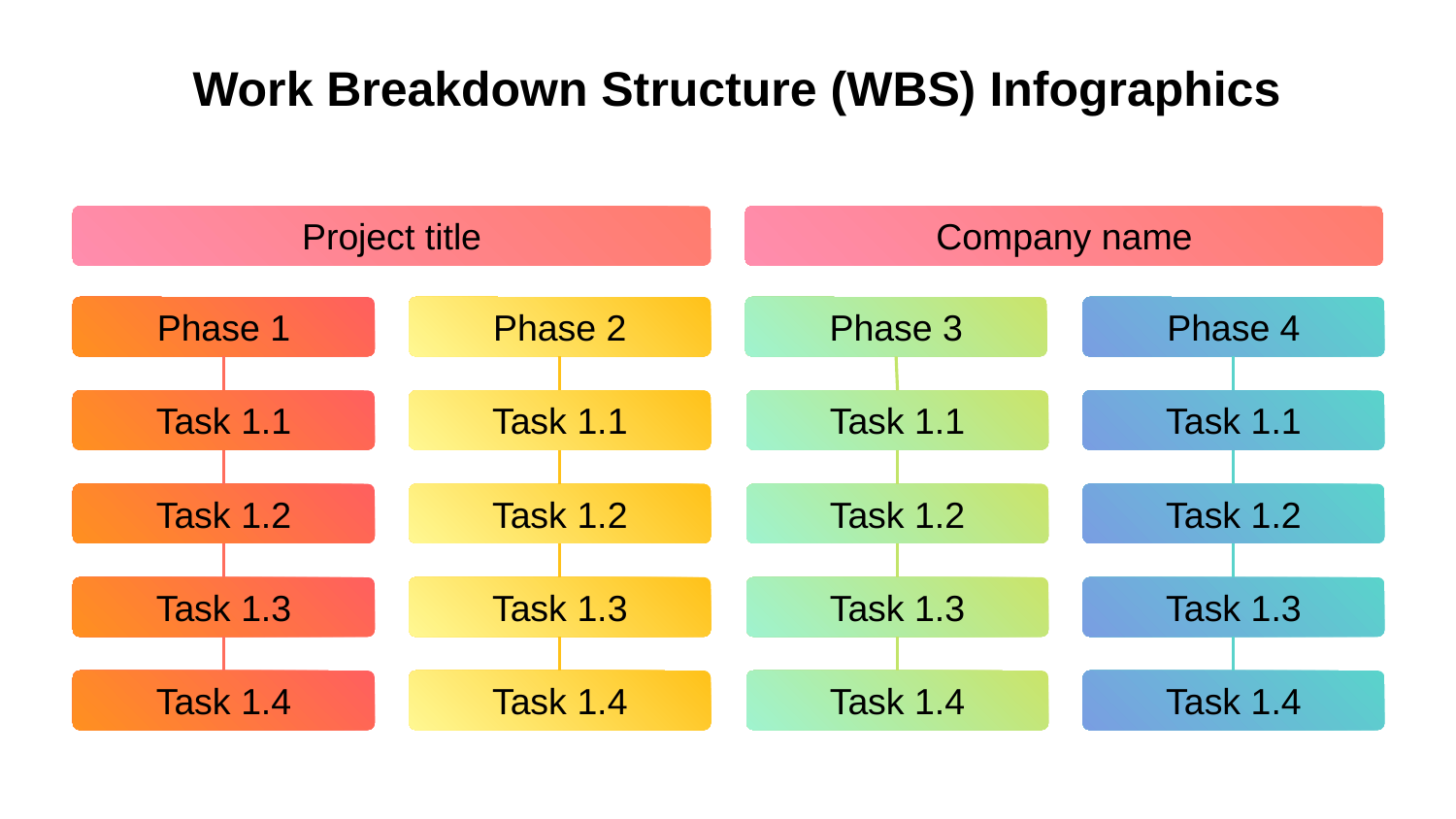

# Work Breakdown Structure (WBS) Infographics
Project title
Company name
Phase 1
Phase 2
Phase 3
Phase 4
Task 1.1
Task 1.1
Task 1.1
Task 1.1
Task 1.2
Task 1.2
Task 1.2
Task 1.2
Task 1.3
Task 1.3
Task 1.3
Task 1.3
Task 1.4
Task 1.4
Task 1.4
Task 1.4